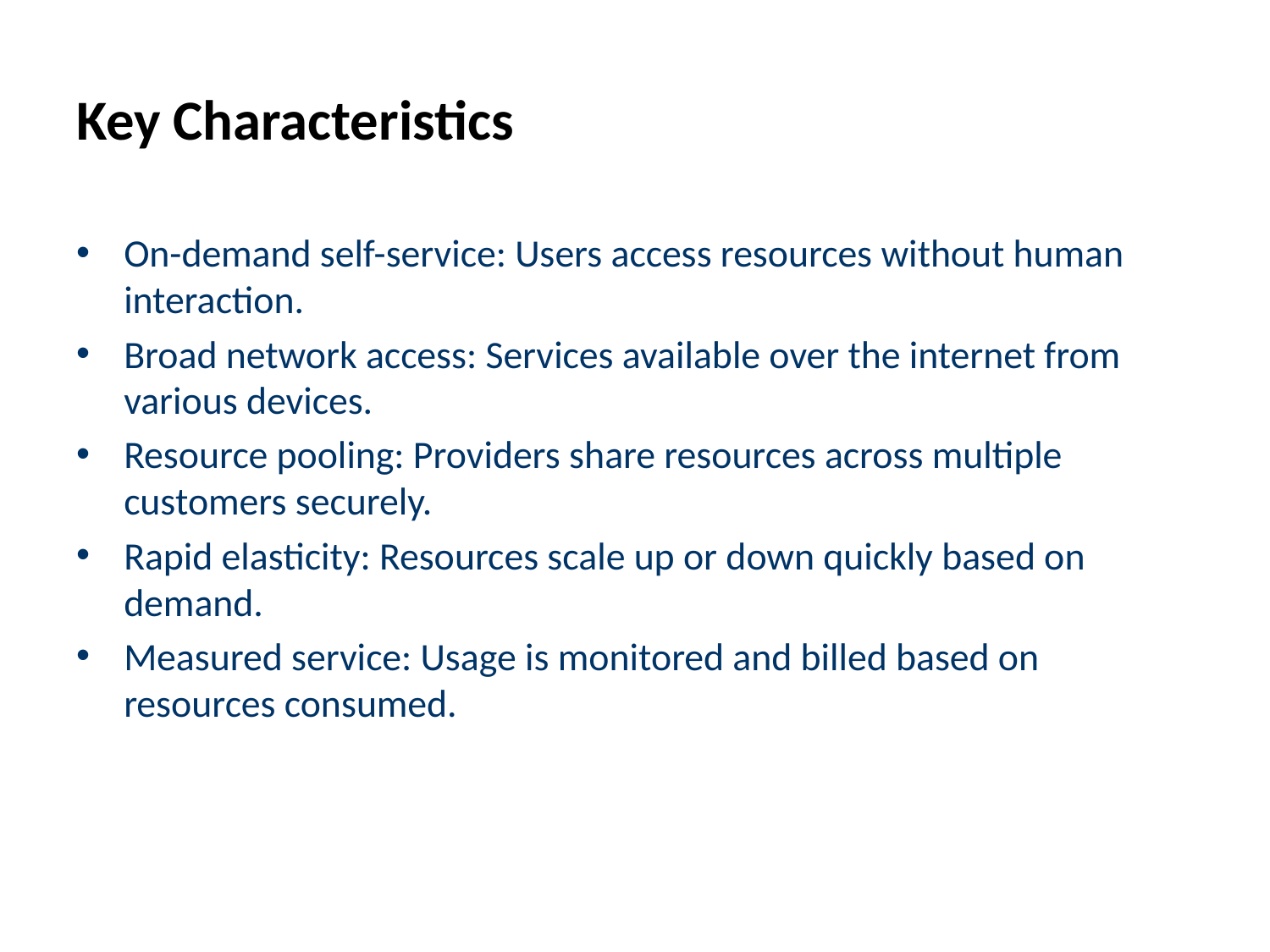

# Key Characteristics
On-demand self-service: Users access resources without human interaction.
Broad network access: Services available over the internet from various devices.
Resource pooling: Providers share resources across multiple customers securely.
Rapid elasticity: Resources scale up or down quickly based on demand.
Measured service: Usage is monitored and billed based on resources consumed.